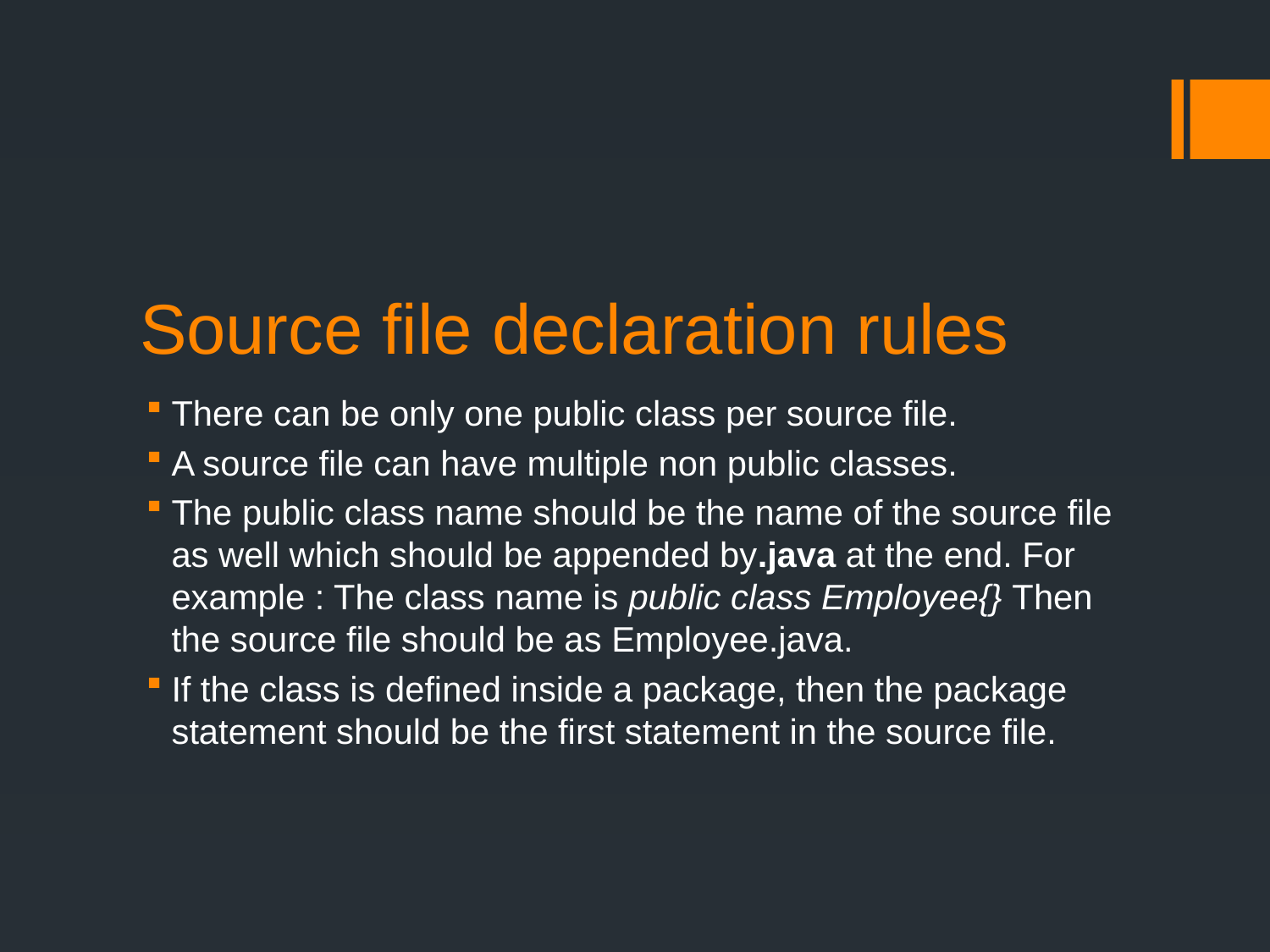

# Source file declaration rules
There can be only one public class per source file.
A source file can have multiple non public classes.
The public class name should be the name of the source file as well which should be appended by.java at the end. For example : The class name is public class Employee{} Then the source file should be as Employee.java.
If the class is defined inside a package, then the package statement should be the first statement in the source file.